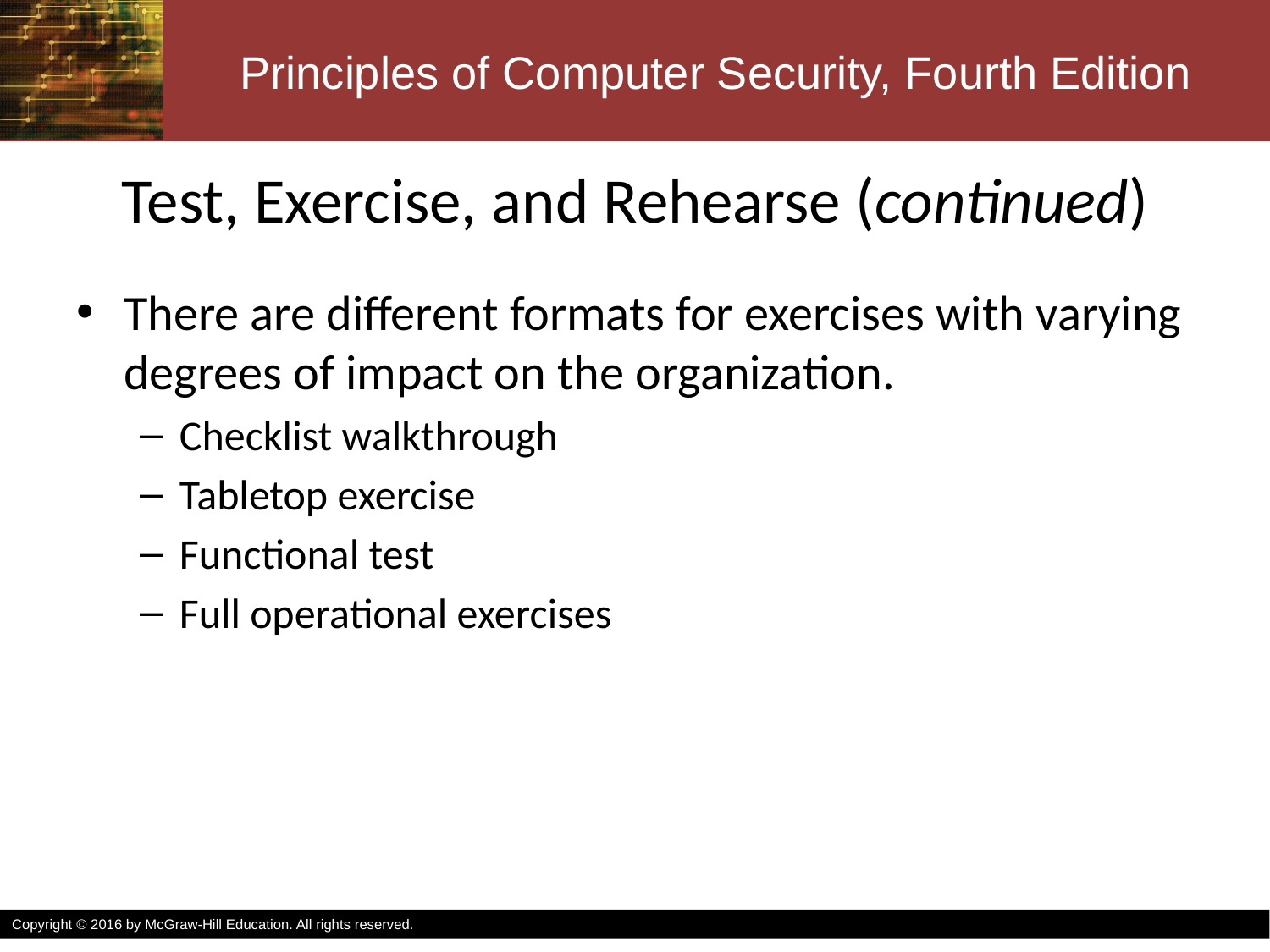

# Test, Exercise, and Rehearse (continued)
There are different formats for exercises with varying degrees of impact on the organization.
Checklist walkthrough
Tabletop exercise
Functional test
Full operational exercises